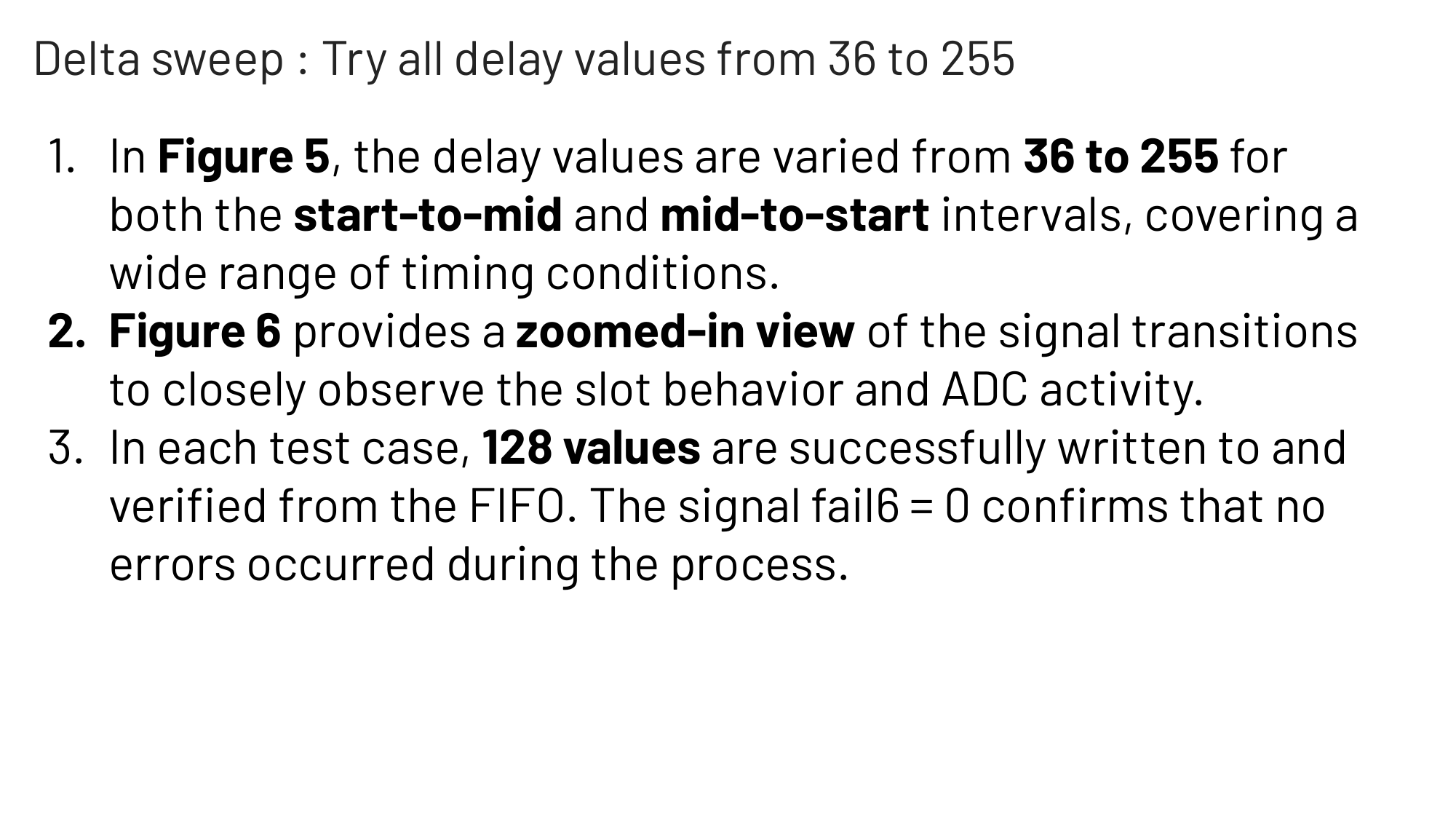

# Delta sweep : Try all delay values from 36 to 255
In Figure 5, the delay values are varied from 36 to 255 for both the start-to-mid and mid-to-start intervals, covering a wide range of timing conditions.
Figure 6 provides a zoomed-in view of the signal transitions to closely observe the slot behavior and ADC activity.
In each test case, 128 values are successfully written to and verified from the FIFO. The signal fail6 = 0 confirms that no errors occurred during the process.